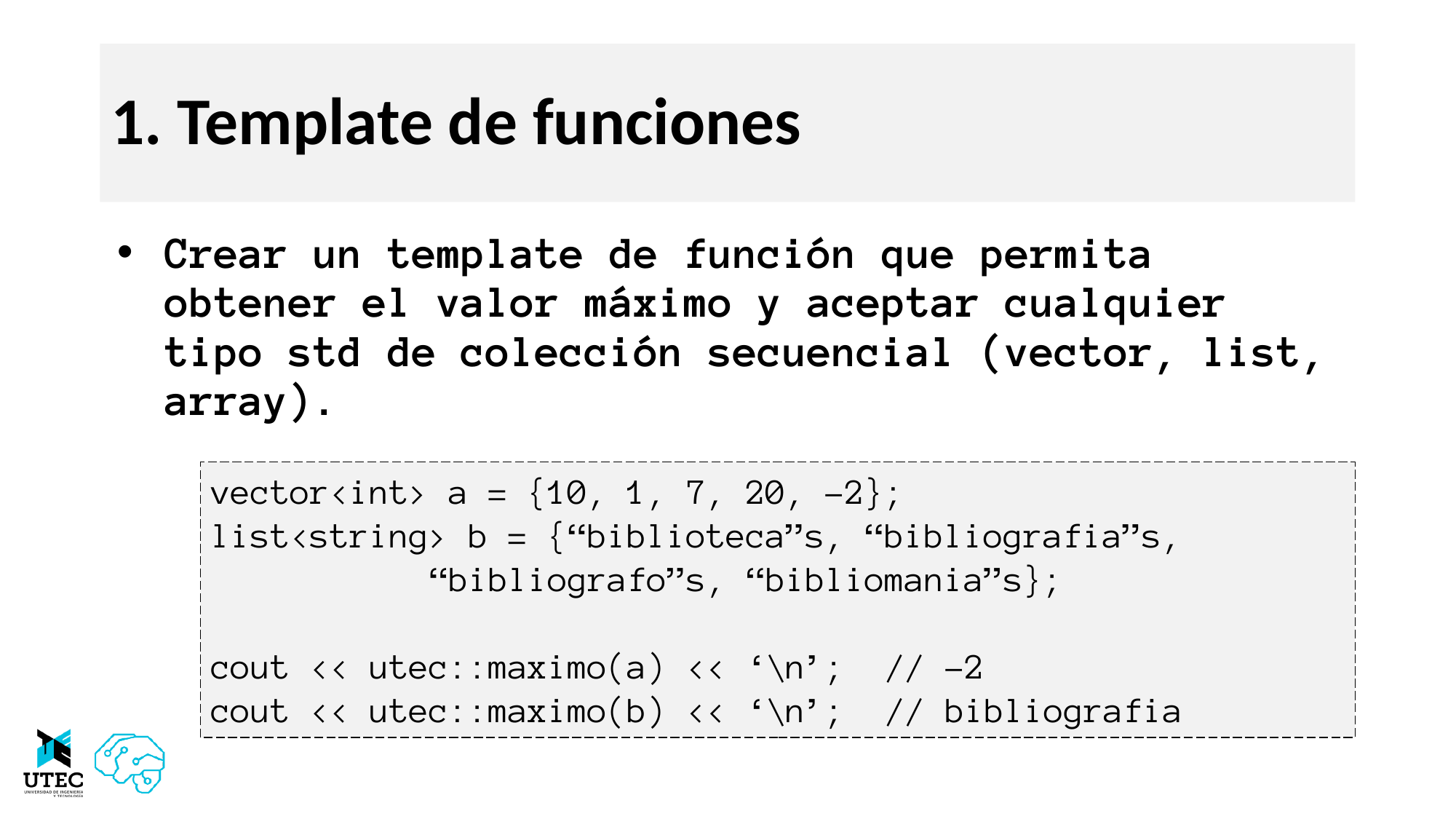

# 1. Template de funciones
Crear un template de función que permita obtener el valor máximo y aceptar cualquier tipo std de colección secuencial (vector, list, array).
vector<int> a = {10, 1, 7, 20, -2};
list<string> b = {“biblioteca”s, “bibliografia”s,
		“bibliografo”s, “bibliomania”s};

cout << utec::maximo(a) << ‘\n’;	 // -2
cout << utec::maximo(b) << ‘\n’;	 // bibliografia